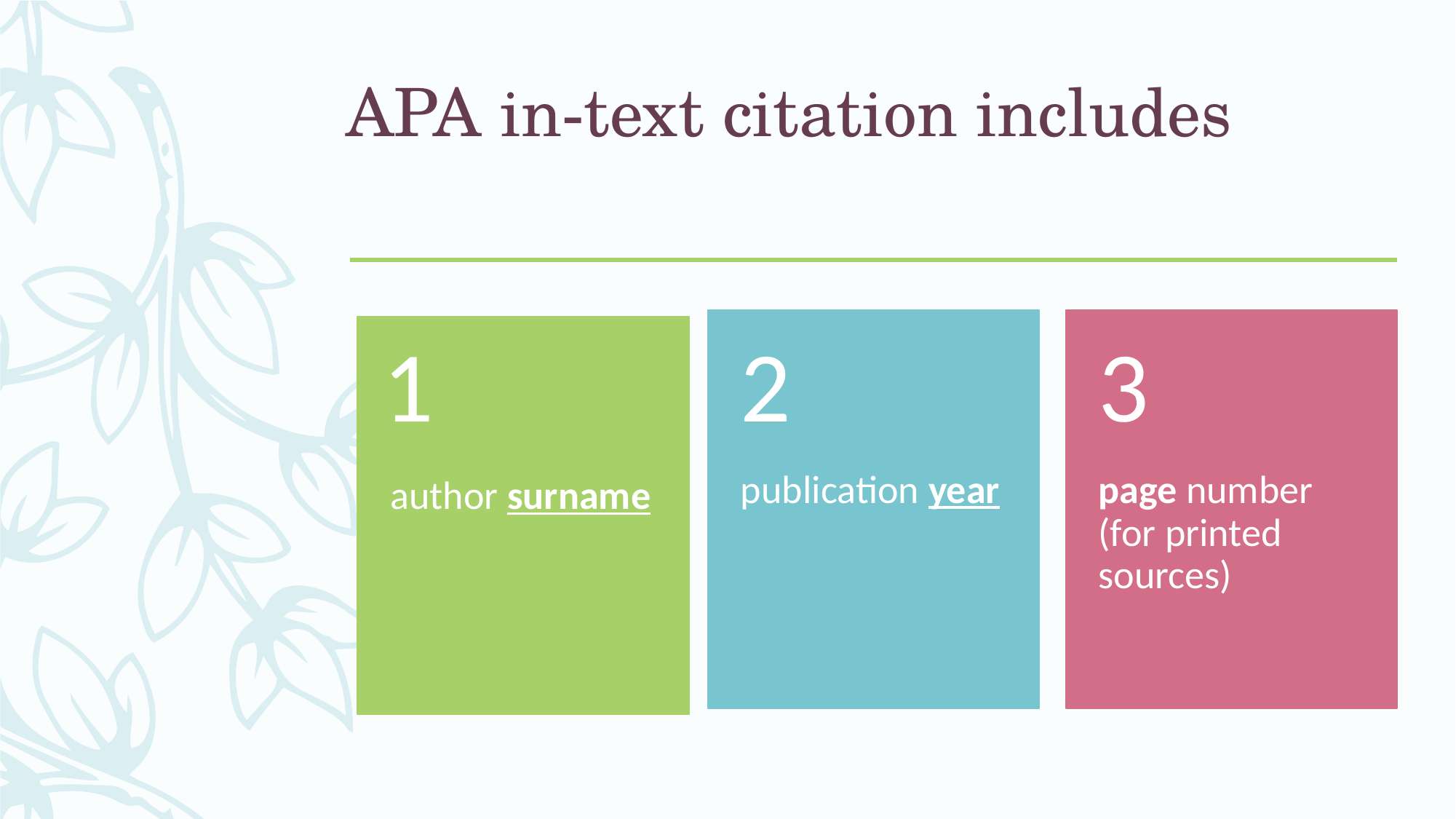

# APA in-text citation includes
author surname
1
publication year
2
page number (for printed sources)
3